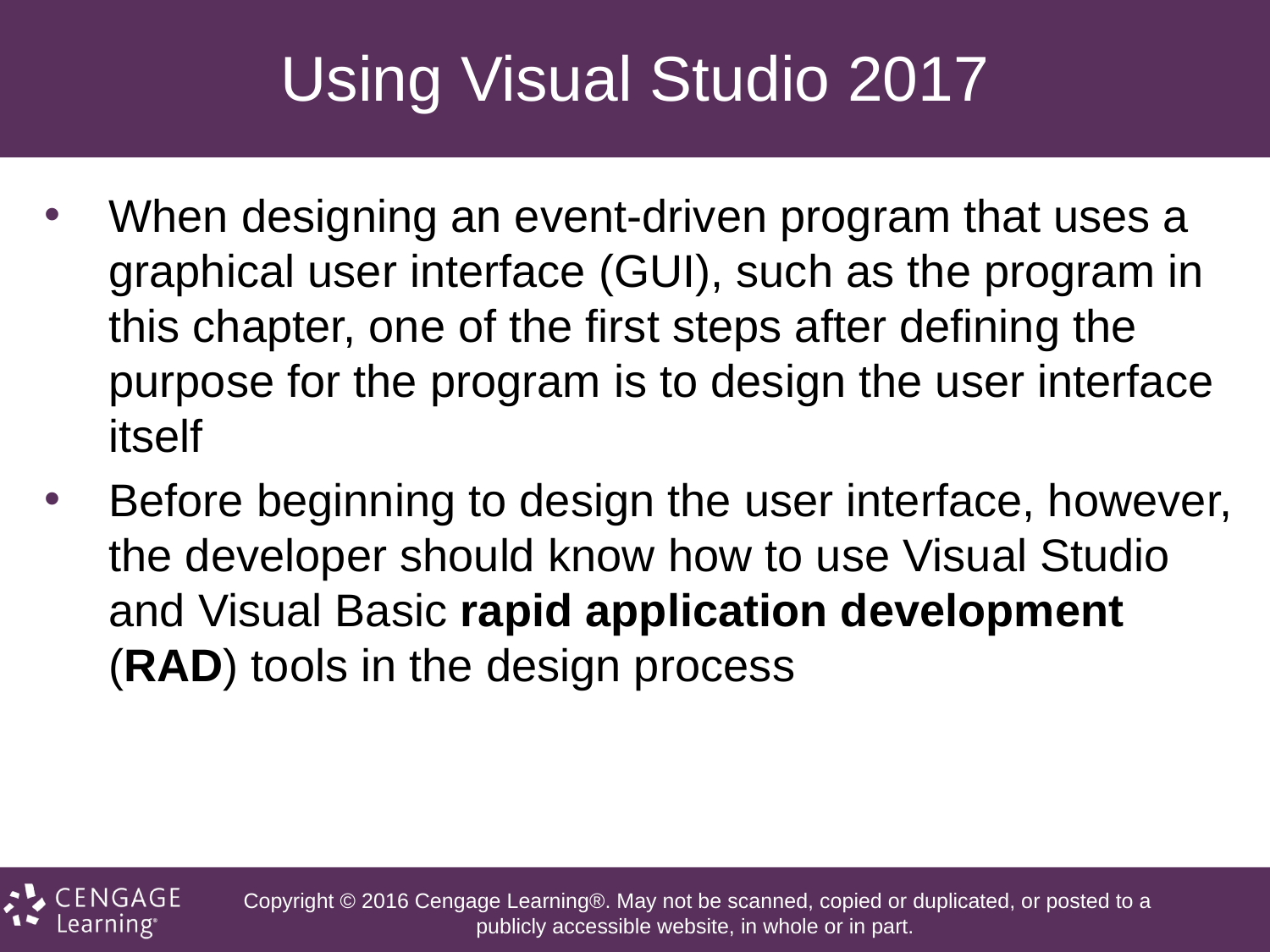

# Using Visual Studio 2017
When designing an event-driven program that uses a graphical user interface (GUI), such as the program in this chapter, one of the first steps after defining the purpose for the program is to design the user interface itself
Before beginning to design the user interface, however, the developer should know how to use Visual Studio and Visual Basic rapid application development (RAD) tools in the design process